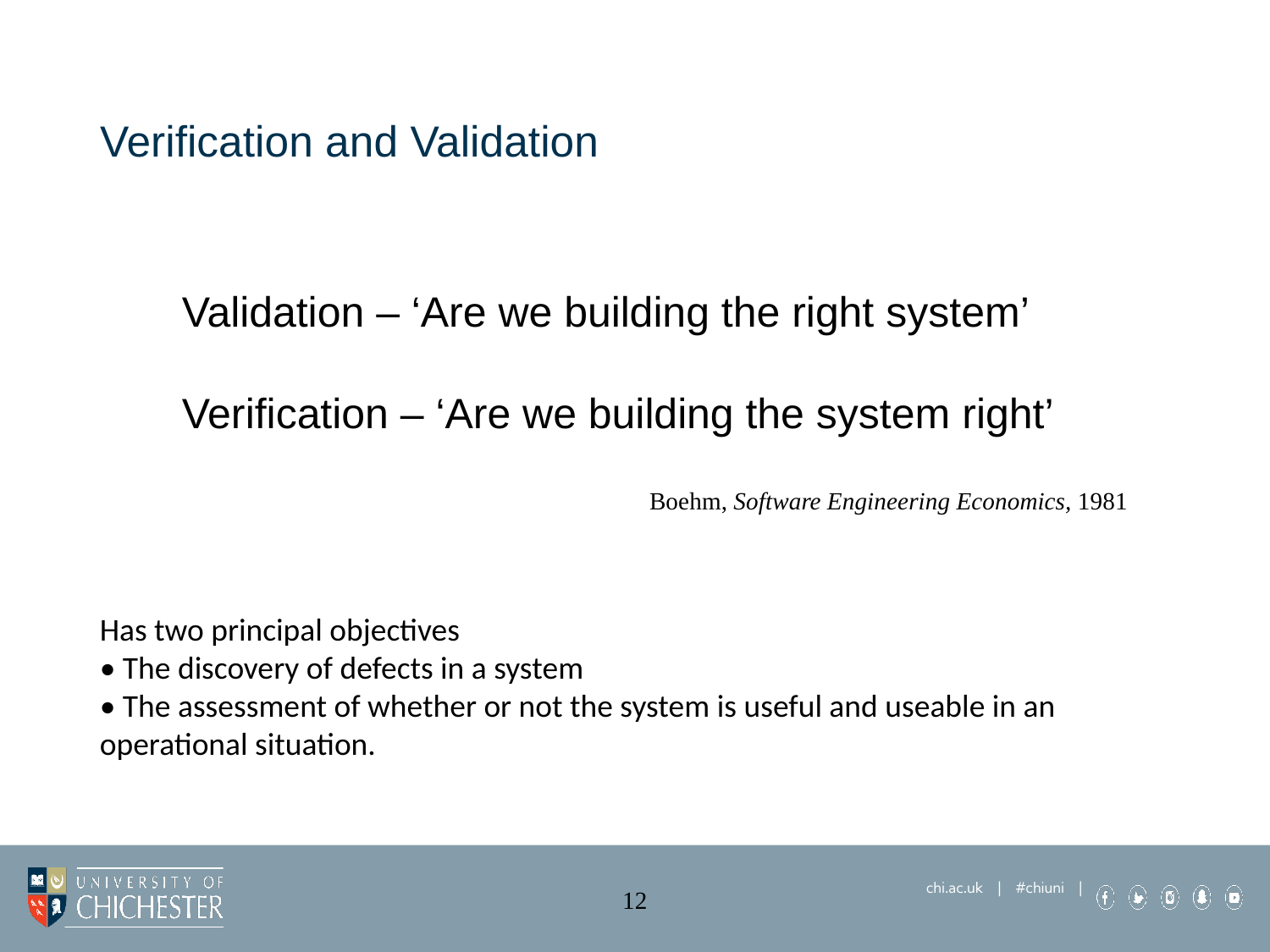

# Verification and Validation
Validation – ‘Are we building the right system’

Verification – ‘Are we building the system right’
Boehm, Software Engineering Economics, 1981
Has two principal objectives
• The discovery of defects in a system
• The assessment of whether or not the system is useful and useable in an operational situation.
12